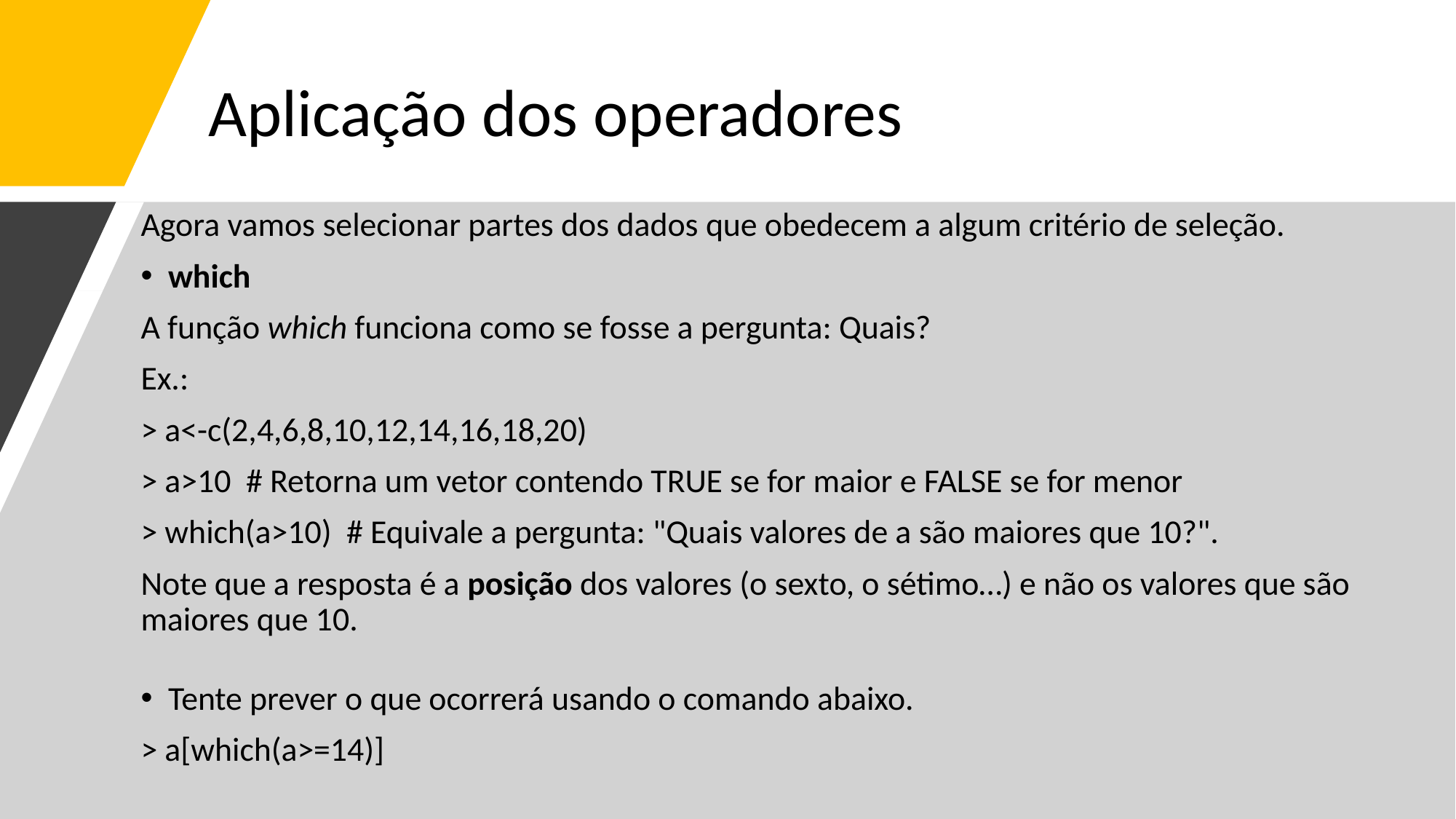

# Aplicação dos operadores

Agora vamos selecionar partes dos dados que obedecem a algum critério de seleção.
which
A função which funciona como se fosse a pergunta: Quais?
Ex.:
> a<-c(2,4,6,8,10,12,14,16,18,20)
> a>10  # Retorna um vetor contendo TRUE se for maior e FALSE se for menor
> which(a>10)  # Equivale a pergunta: "Quais valores de a são maiores que 10?".
Note que a resposta é a posição dos valores (o sexto, o sétimo…) e não os valores que são maiores que 10.

Tente prever o que ocorrerá usando o comando abaixo.
> a[which(a>=14)]